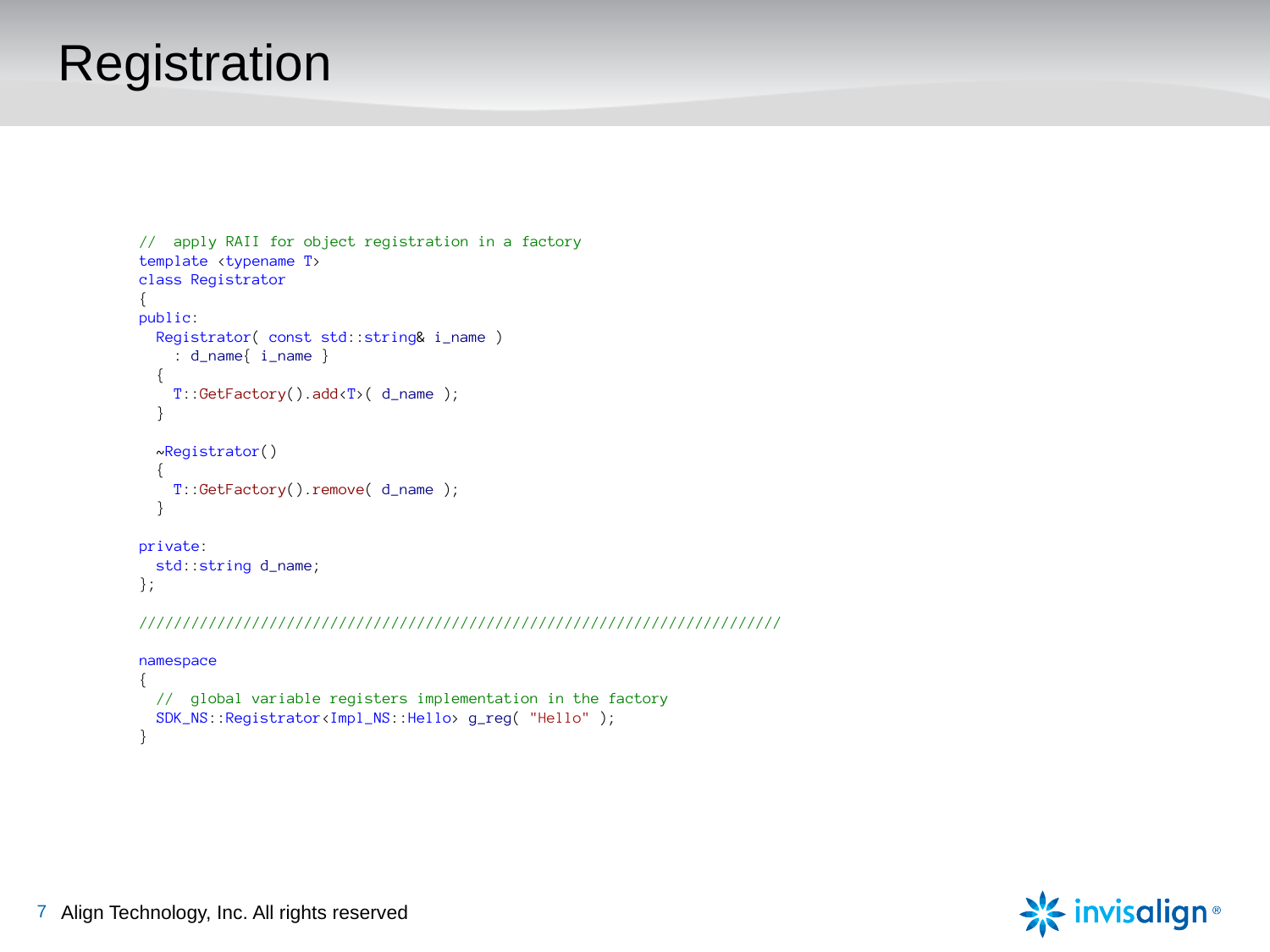

# Registration
//  apply RAII for object registration in a factory
template <typename T>
class Registrator
{
public:
  Registrator( const std::string& i_name )
    : d_name{ i_name }
  {
    T::GetFactory().add<T>( d_name );
  }

  ~Registrator()
  {
    T::GetFactory().remove( d_name );
  }

private:
  std::string d_name;
};

//////////////////////////////////////////////////////////////////////////

namespace
{
  //  global variable registers implementation in the factory
  SDK_NS::Registrator<Impl_NS::Hello> g_reg( "Hello" );
}

7
Align Technology, Inc. All rights reserved